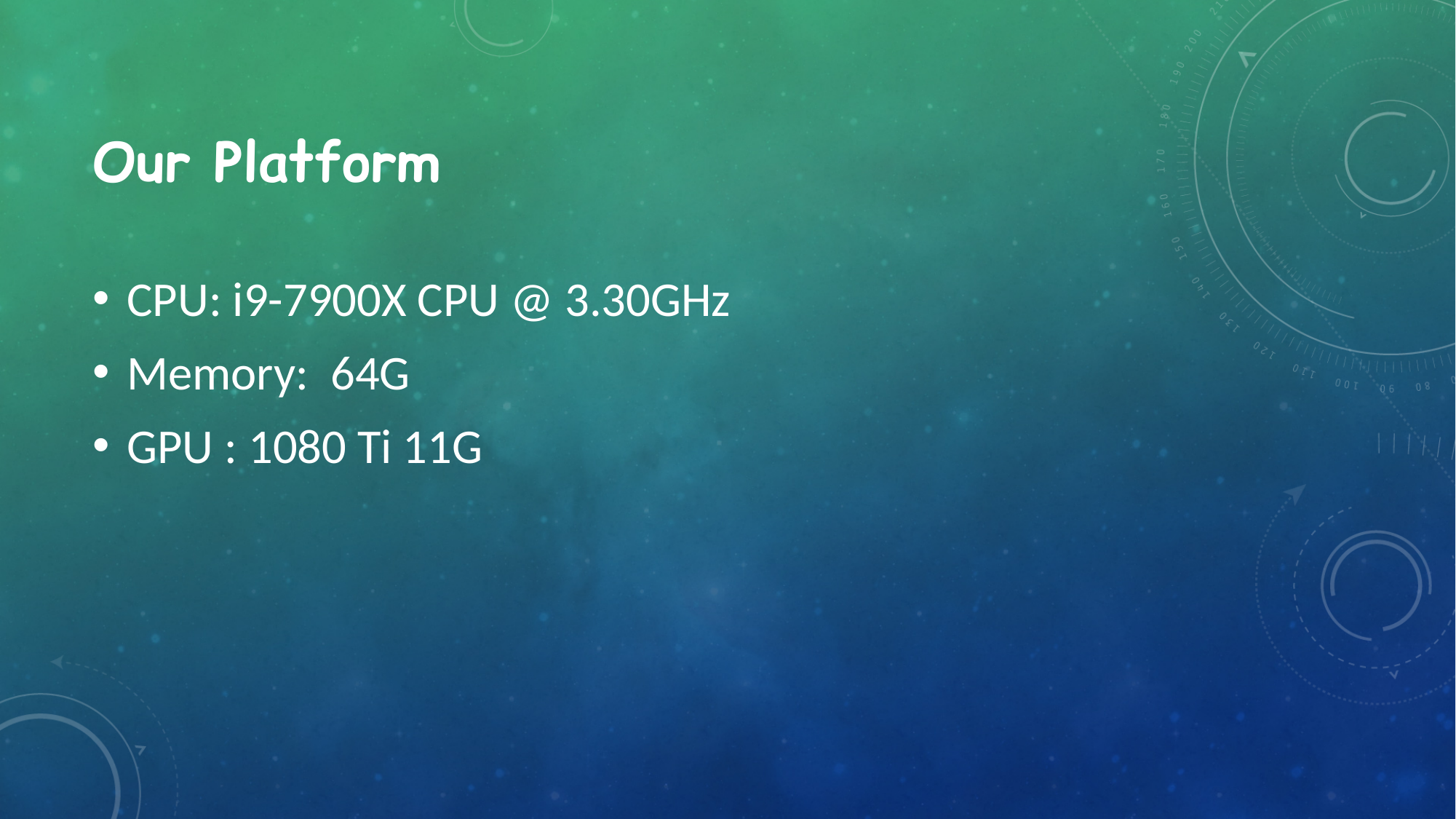

# Our Platform
CPU: i9-7900X CPU @ 3.30GHz
Memory:  64G
GPU : 1080 Ti 11G